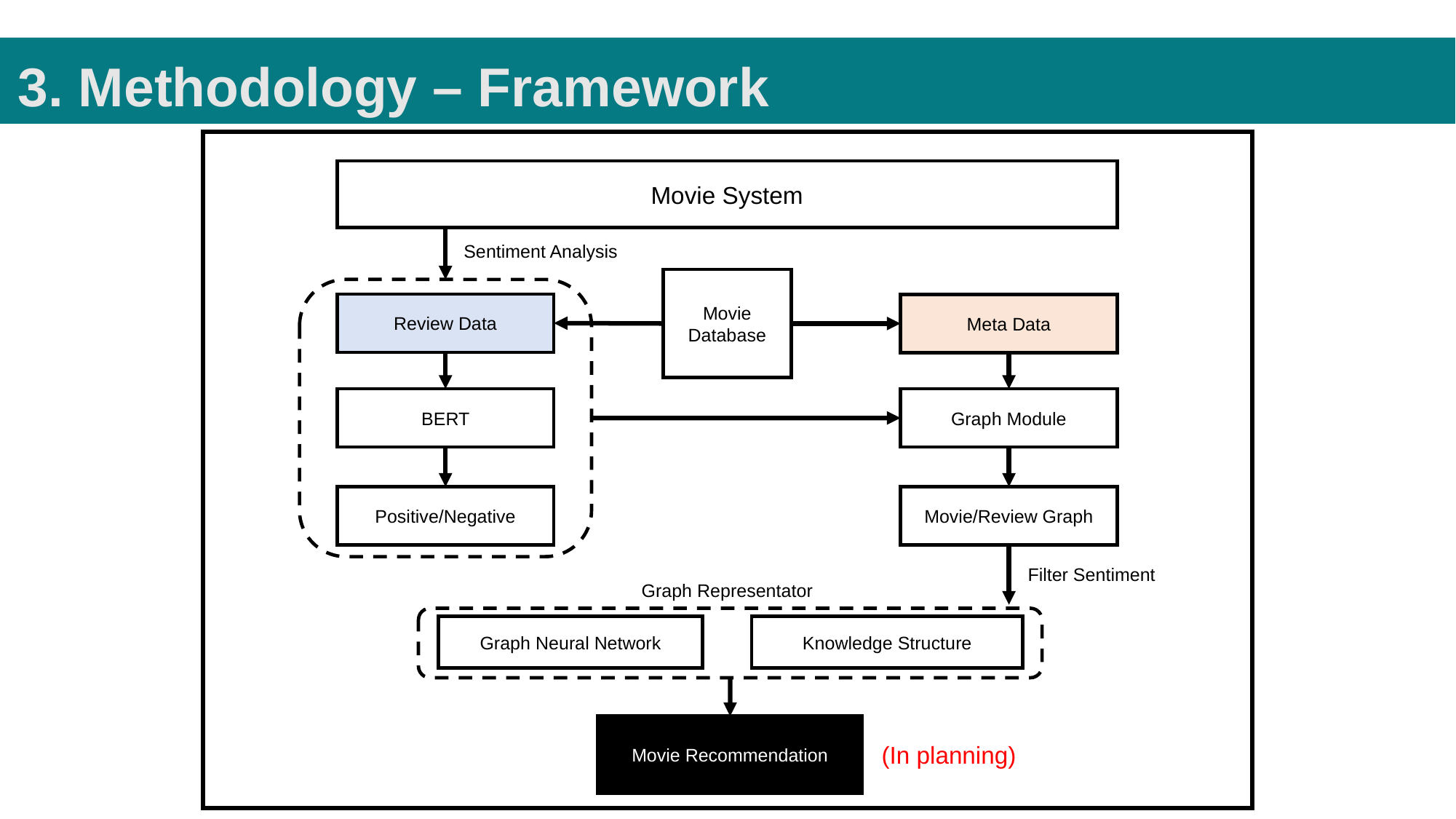

3. Methodology – Framework

Movie System
Sentiment Analysis
Movie Database

Review Data
Meta Data
BERT
Graph Module
Positive/Negative
Movie/Review Graph
Filter Sentiment
Graph Representator

Graph Neural Network
Knowledge Structure
Movie Recommendation
(In planning)